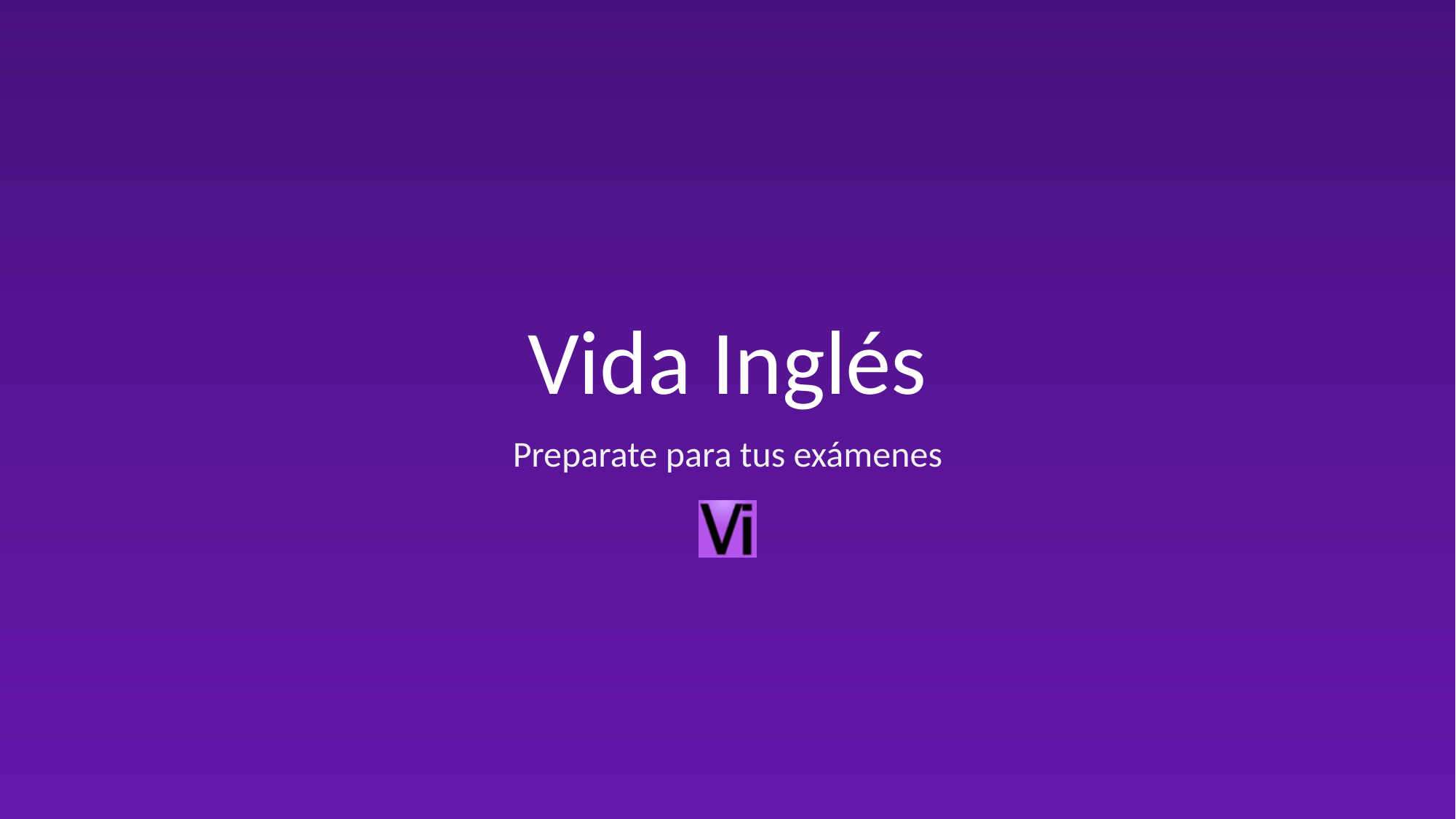

# Vida Inglés
Preparate para tus exámenes